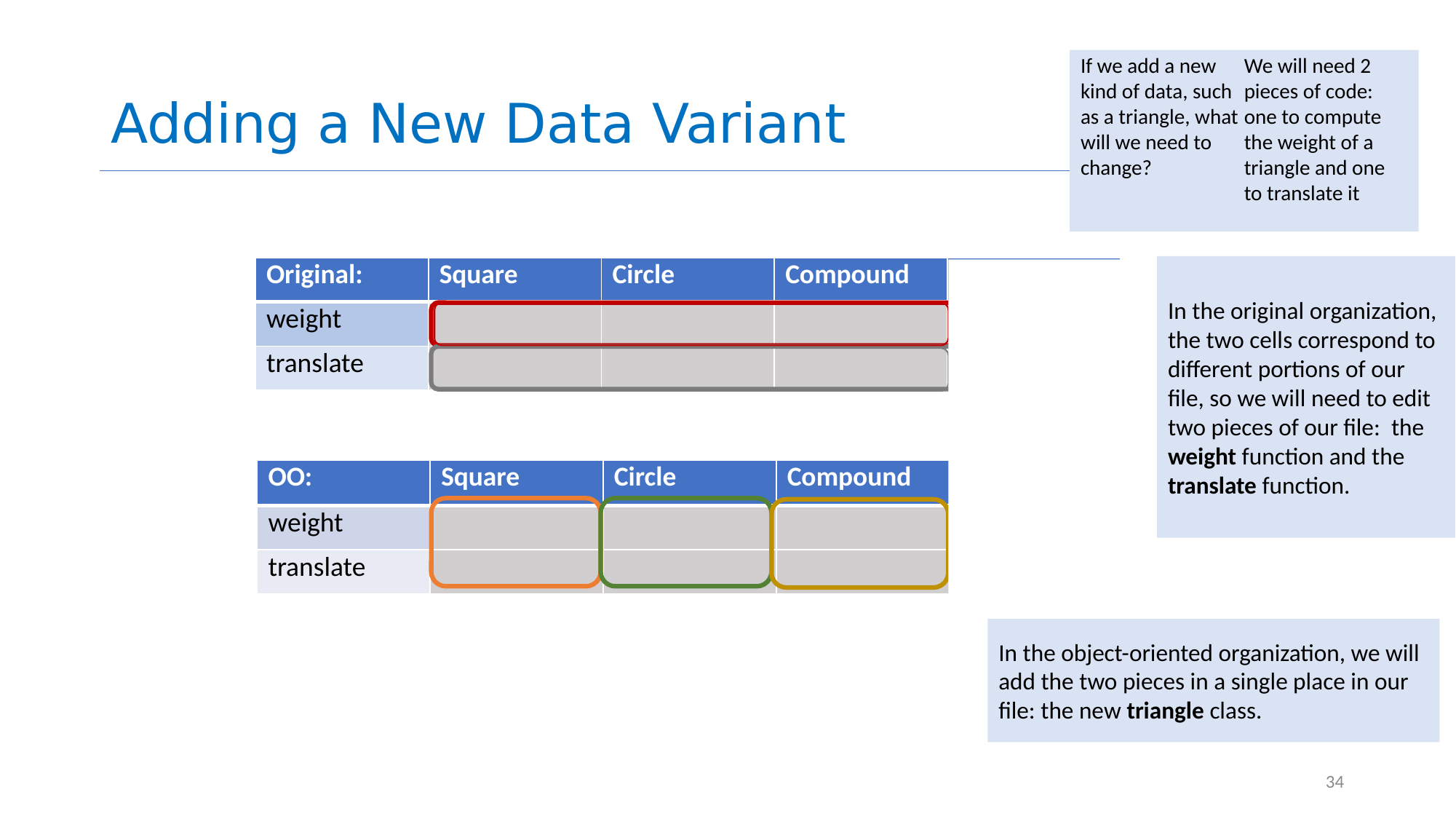

# Adding a New Data Variant
If we add a new kind of data, such as a triangle, what will we need to change?

We will need 2 pieces of code: one to compute the weight of a triangle and one to translate it
In the original organization, the two cells correspond to different portions of our file, so we will need to edit two pieces of our file:  the weight function and the translate function.
| Original: | Square | Circle | Compound | Triangle |
| --- | --- | --- | --- | --- |
| weight |  |  |  | New code |
| translate |  |  |  | New code |

| OO: | Square | Circle | Compound | Triangle |
| --- | --- | --- | --- | --- |
| weight |  |  |  | New code |
| translate |  |  |  | New code |

In the object-oriented organization, we will add the two pieces in a single place in our file: the new triangle class.
34